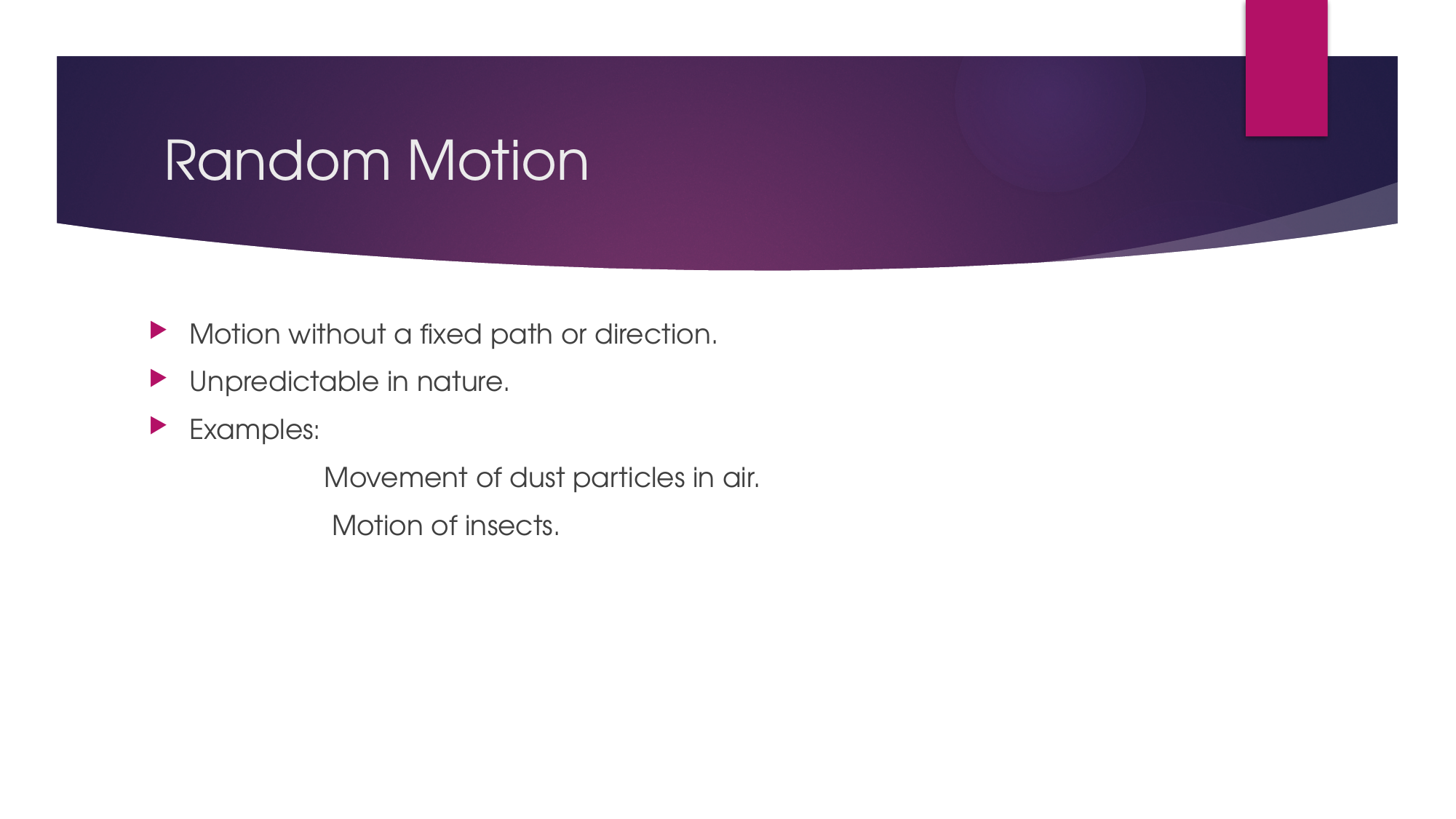

# Random Motion
Motion without a fixed path or direction.
Unpredictable in nature.
Examples:
                       Movement of dust particles in air.
                        Motion of insects.